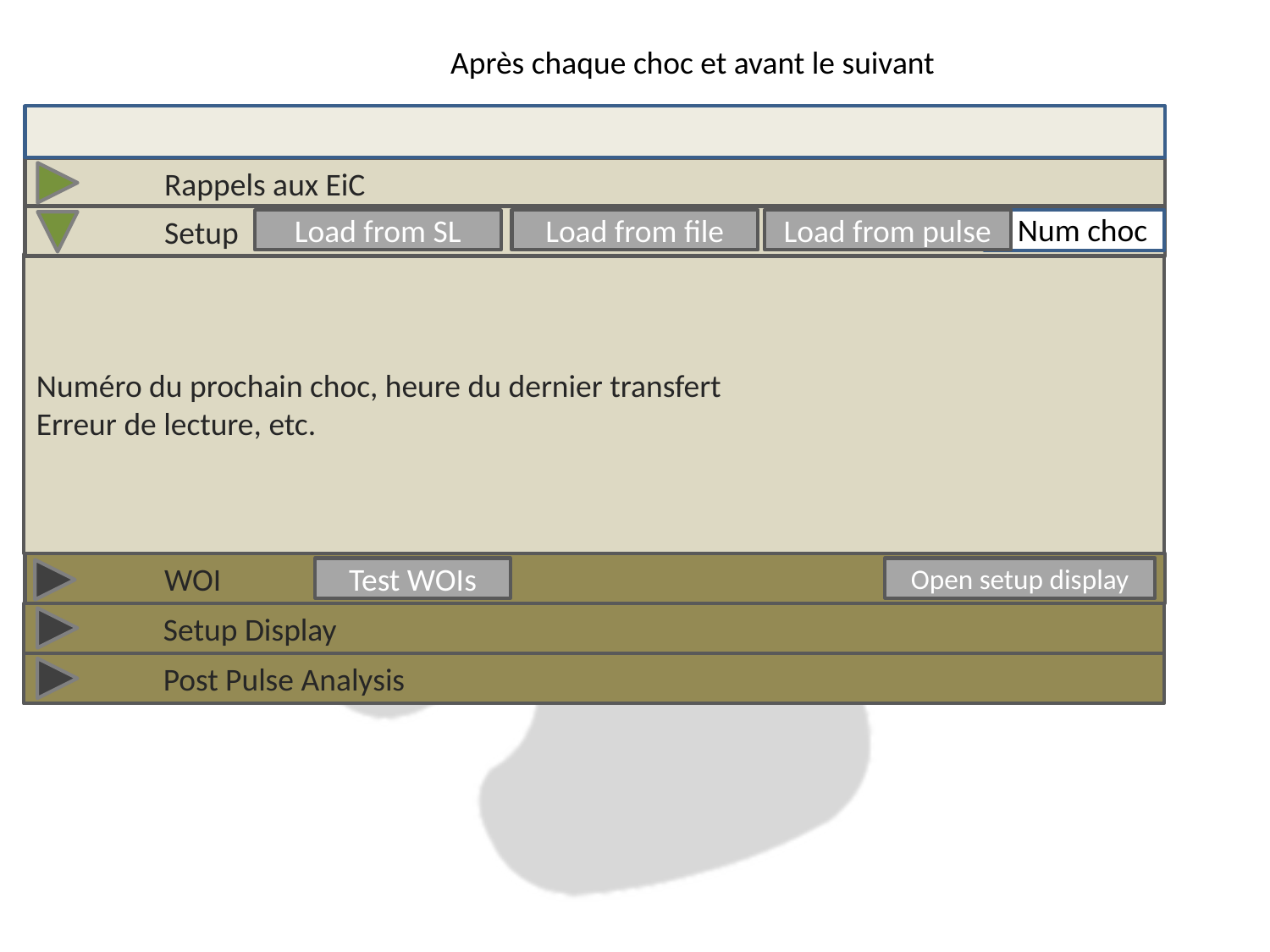

Après chaque choc et avant le suivant

	Rappels aux EiC

Num choc
	Setup

Load from SL
Load from file
Load from pulse

Numéro du prochain choc, heure du dernier transfert
Erreur de lecture, etc.
	WOI
Test WOIs
Open setup display

	Setup Display

	Post Pulse Analysis